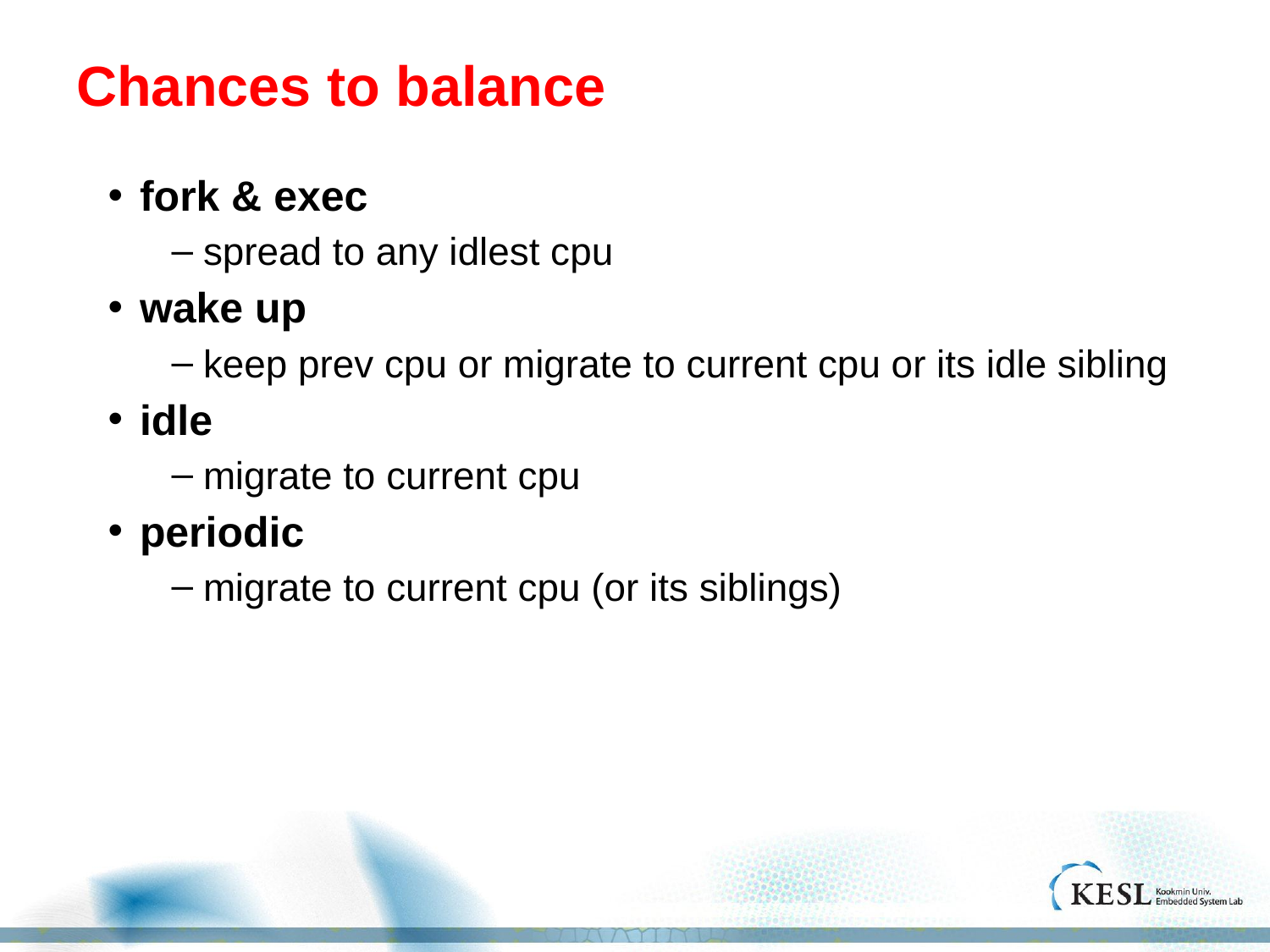

# Chances to balance
fork & exec
spread to any idlest cpu
wake up
keep prev cpu or migrate to current cpu or its idle sibling
idle
migrate to current cpu
periodic
migrate to current cpu (or its siblings)